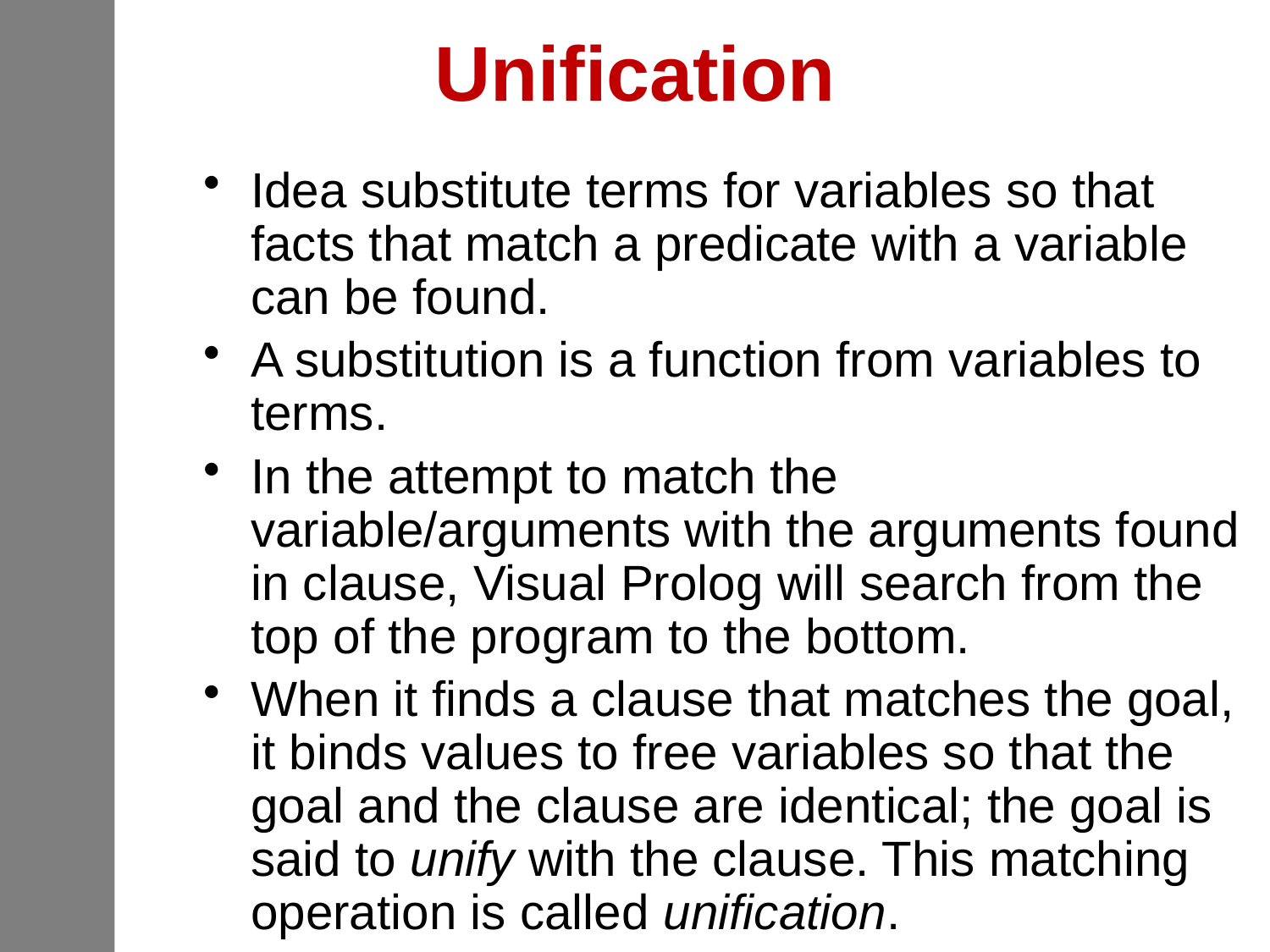

# Unification
Idea substitute terms for variables so that facts that match a predicate with a variable can be found.
A substitution is a function from variables to terms.
In the attempt to match the variable/arguments with the arguments found in clause, Visual Prolog will search from the top of the program to the bottom.
When it finds a clause that matches the goal, it binds values to free variables so that the goal and the clause are identical; the goal is said to unify with the clause. This matching operation is called unification.